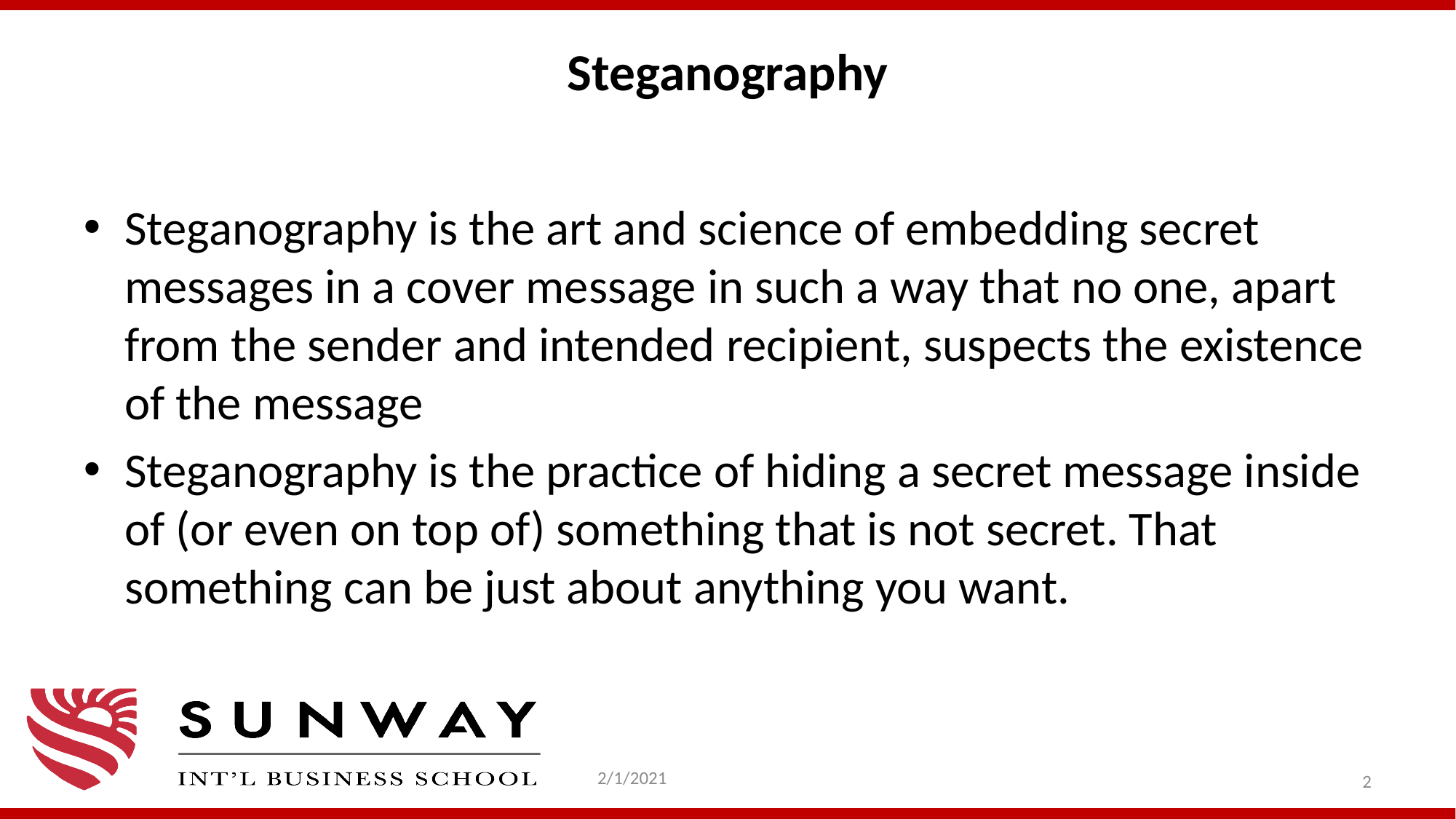

# Steganography
Steganography is the art and science of embedding secret messages in a cover message in such a way that no one, apart from the sender and intended recipient, suspects the existence of the message
Steganography is the practice of hiding a secret message inside of (or even on top of) something that is not secret. That something can be just about anything you want.
2/1/2021
2